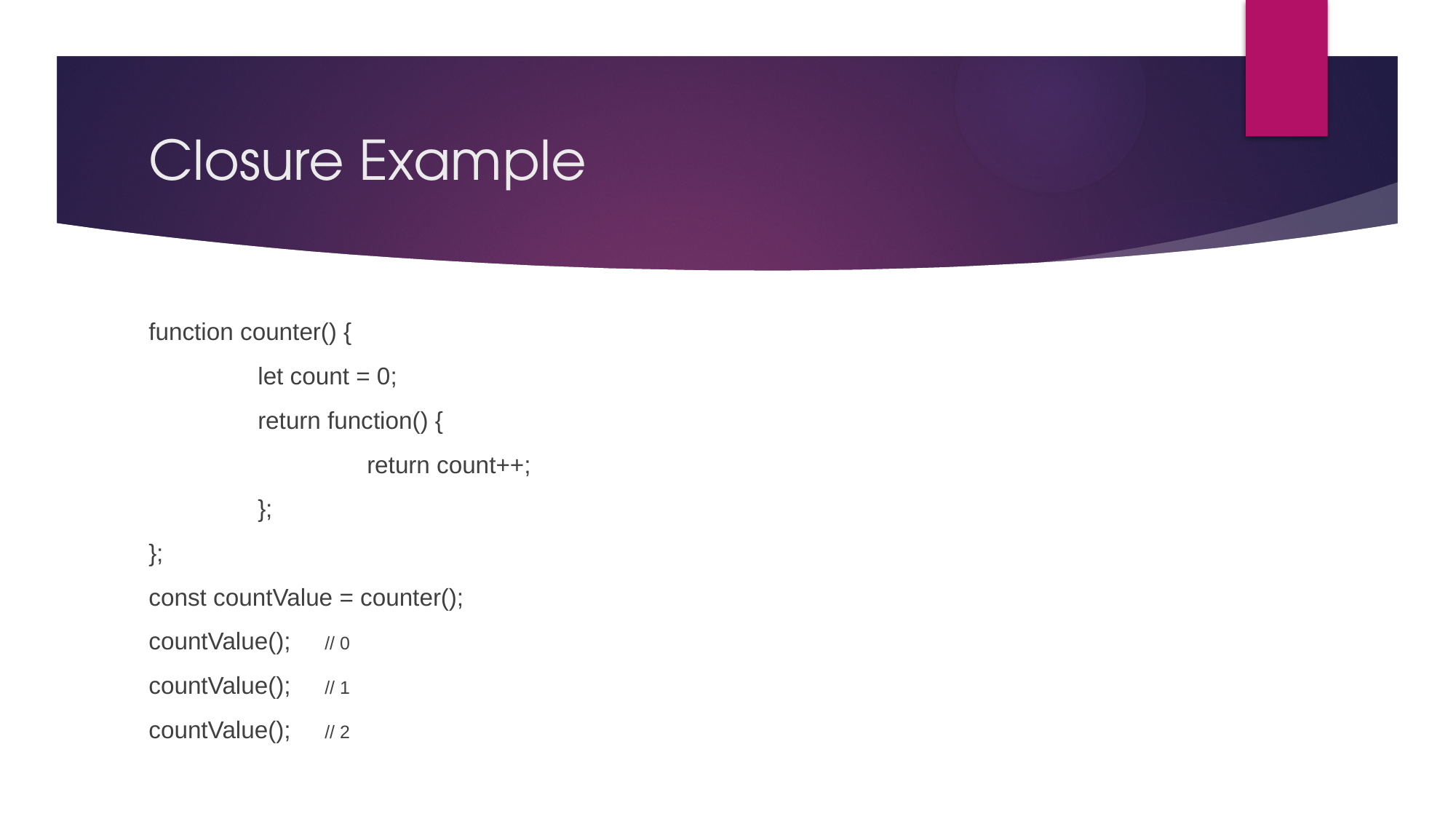

# Closure Example
function counter() {
	let count = 0;
	return function() {
		return count++;
	};
};
const countValue = counter();
countValue();     // 0
countValue();     // 1
countValue();     // 2